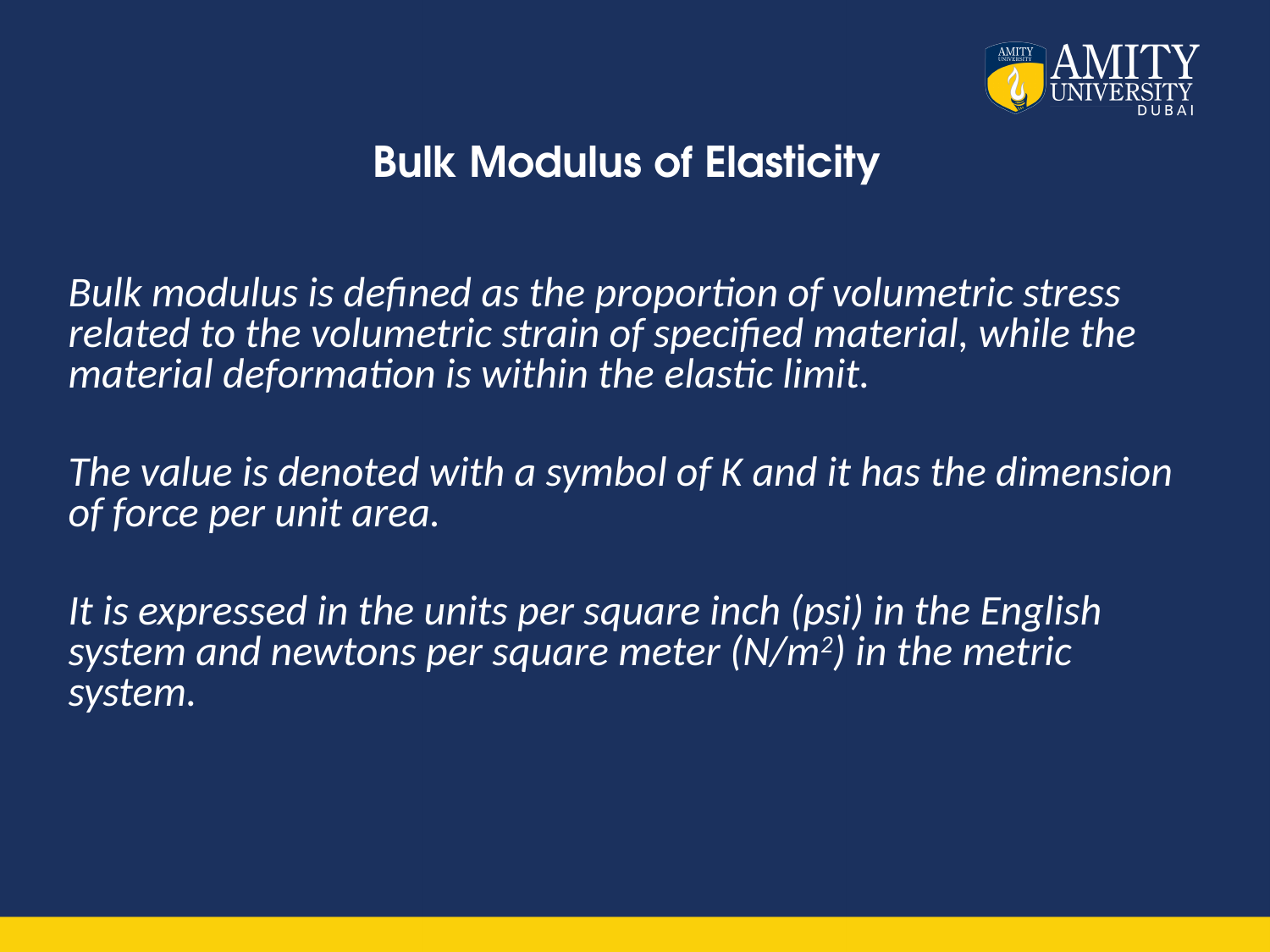

# Bulk Modulus of Elasticity
Bulk modulus is defined as the proportion of volumetric stress related to the volumetric strain of specified material, while the material deformation is within the elastic limit.

The value is denoted with a symbol of K and it has the dimension of force per unit area.

It is expressed in the units per square inch (psi) in the English system and newtons per square meter (N/m2) in the metric system.